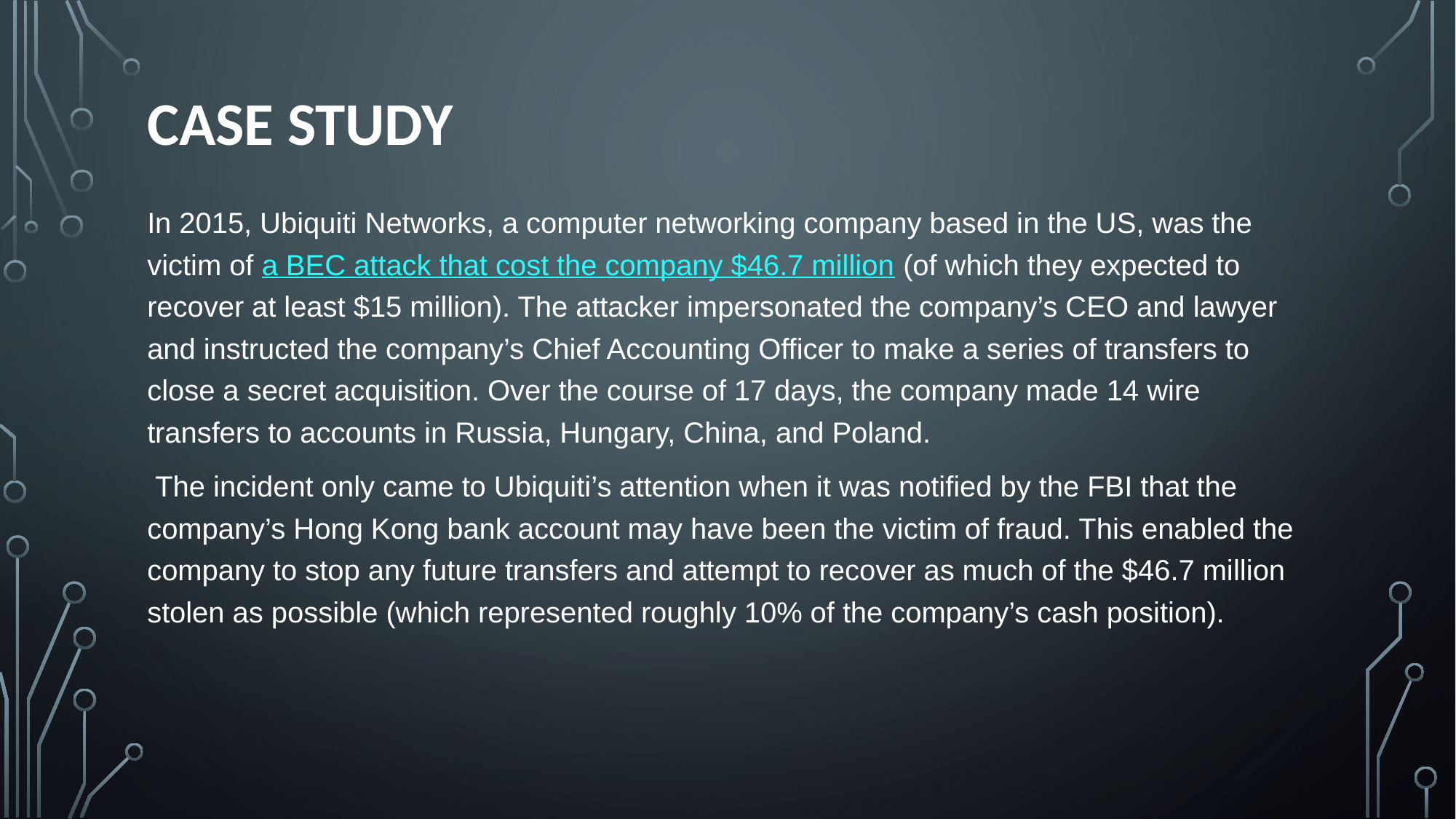

# CASE STUDY
In 2015, Ubiquiti Networks, a computer networking company based in the US, was the victim of a BEC attack that cost the company $46.7 million (of which they expected to recover at least $15 million). The attacker impersonated the company’s CEO and lawyer and instructed the company’s Chief Accounting Officer to make a series of transfers to close a secret acquisition. Over the course of 17 days, the company made 14 wire transfers to accounts in Russia, Hungary, China, and Poland.
 The incident only came to Ubiquiti’s attention when it was notified by the FBI that the company’s Hong Kong bank account may have been the victim of fraud. This enabled the company to stop any future transfers and attempt to recover as much of the $46.7 million stolen as possible (which represented roughly 10% of the company’s cash position).